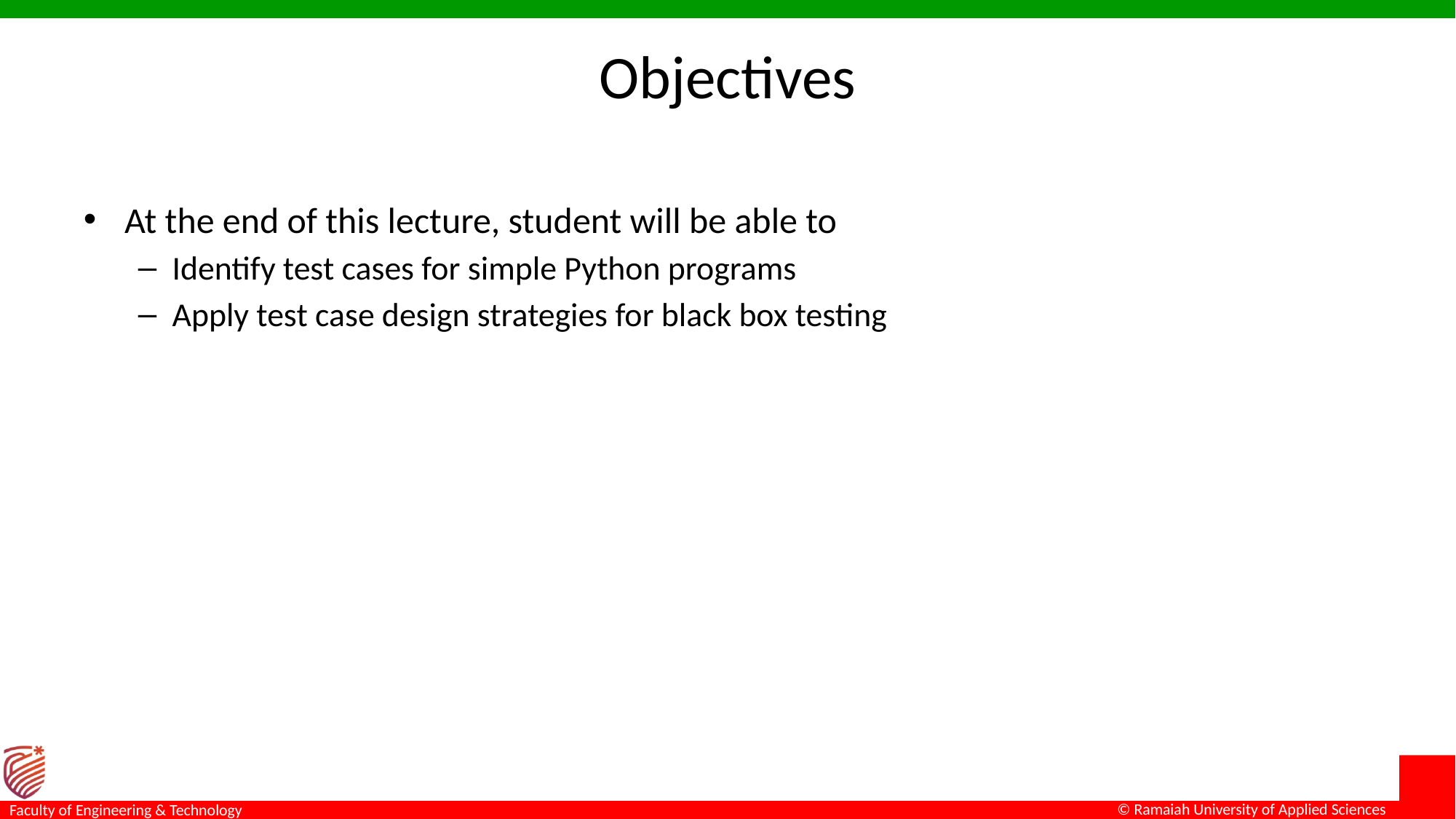

# Objectives
At the end of this lecture, student will be able to
Identify test cases for simple Python programs
Apply test case design strategies for black box testing